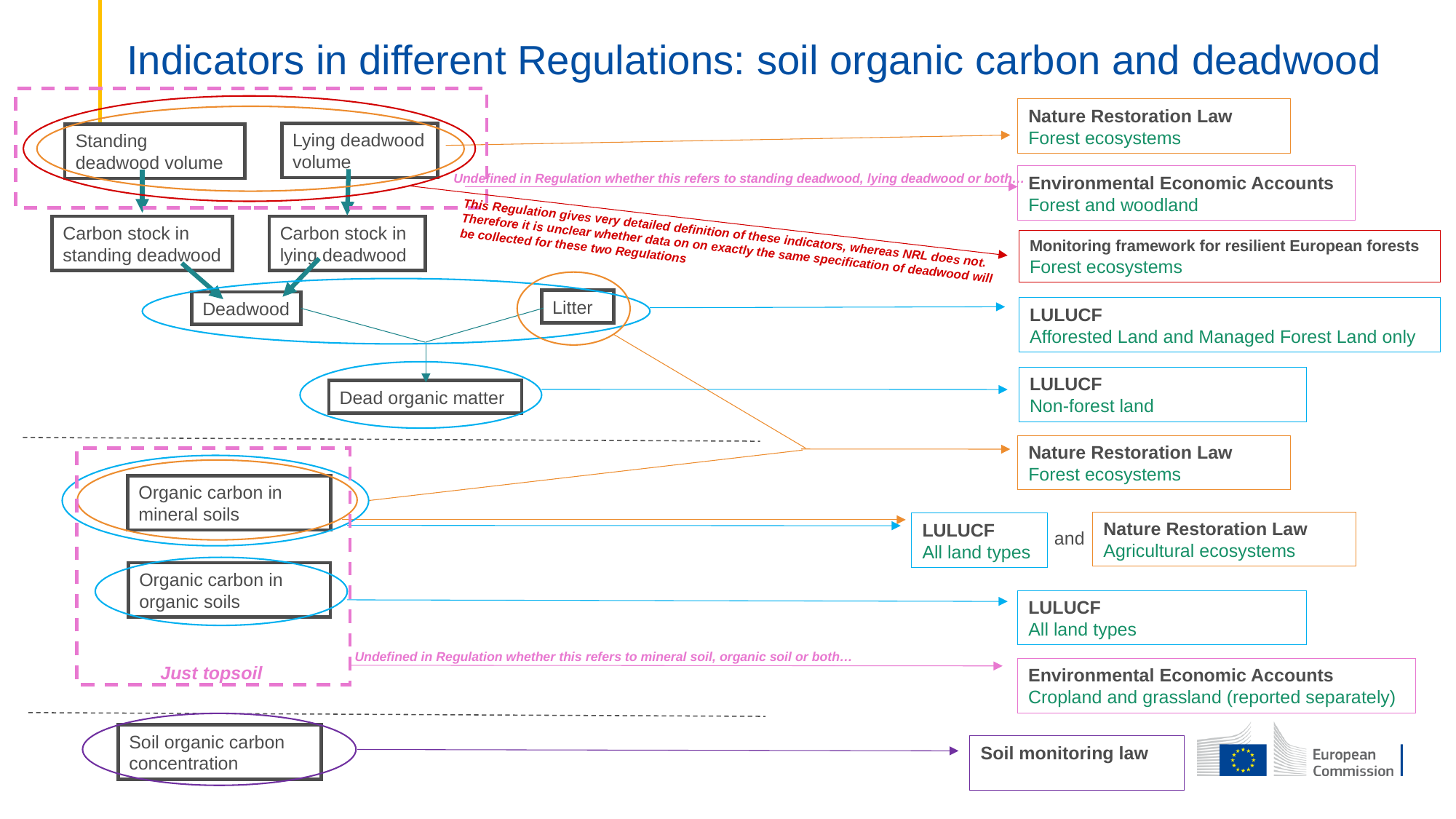

# Indicators in different Regulations: soil organic carbon and deadwood

Nature Restoration Law
Forest ecosystems

Lying deadwood volume
Standing deadwood volume
Undefined in Regulation whether this refers to standing deadwood, lying deadwood or both…
Environmental Economic Accounts
Forest and woodland
Carbon stock in standing deadwood
Carbon stock in lying deadwood
This Regulation gives very detailed definition of these indicators, whereas NRL does not. Therefore it is unclear whether data on on exactly the same specification of deadwood will be collected for these two Regulations
Monitoring framework for resilient European forests
Forest ecosystems

Litter
Deadwood
LULUCF
Afforested Land and Managed Forest Land only

LULUCF
Non-forest land
Dead organic matter
Nature Restoration Law
Forest ecosystems

Organic carbon in mineral soils
Nature Restoration Law
Agricultural ecosystems
LULUCF
All land types
and

Organic carbon in organic soils
LULUCF
All land types
Undefined in Regulation whether this refers to mineral soil, organic soil or both…
Just topsoil
Environmental Economic Accounts
Cropland and grassland (reported separately)

Soil organic carbon concentration
Soil monitoring law